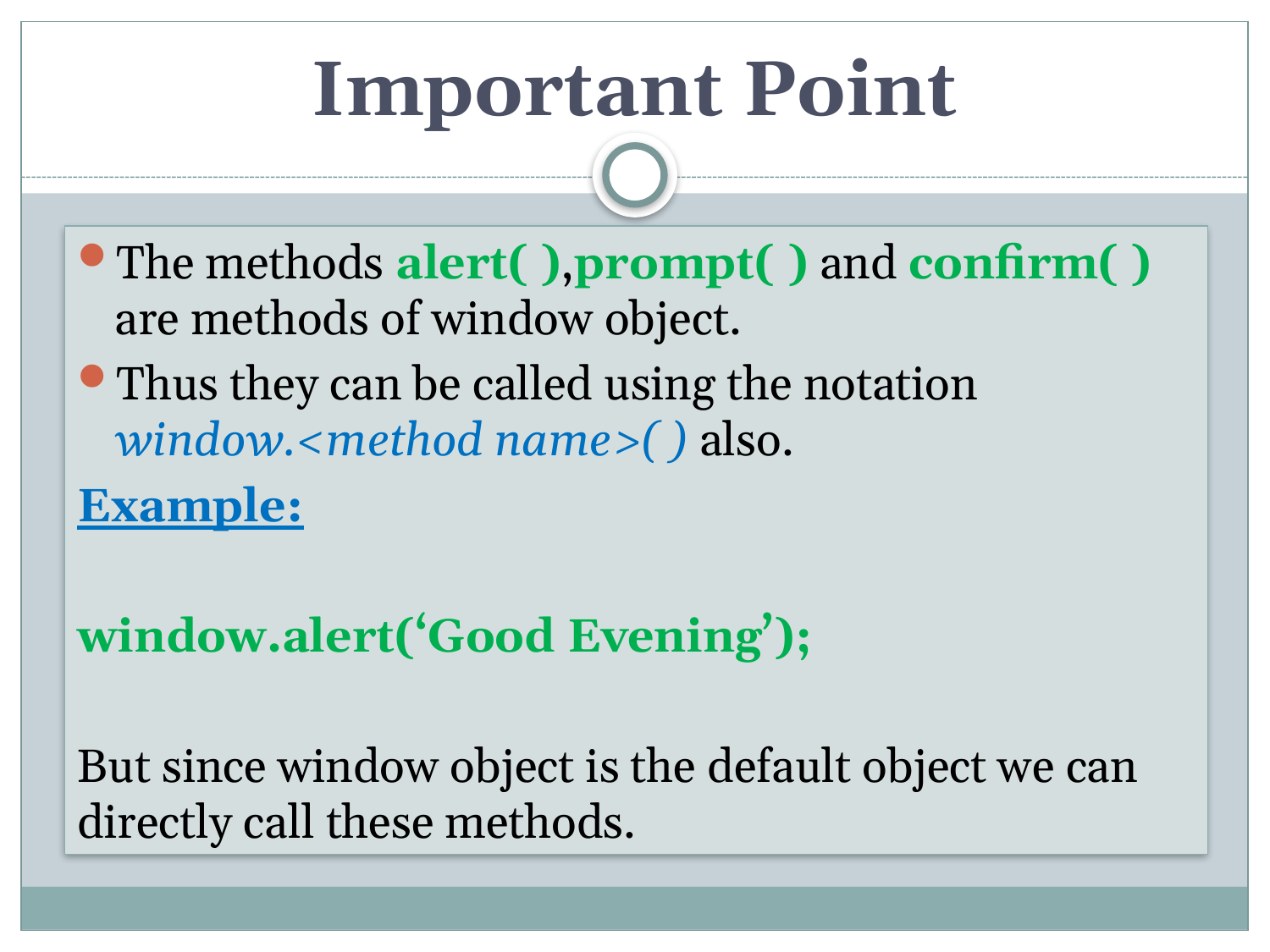

# Important Point
The methods alert( ),prompt( ) and confirm( ) are methods of window object.
Thus they can be called using the notation window.<method name>( ) also.
Example:

window.alert(‘Good Evening’);

But since window object is the default object we can directly call these methods.